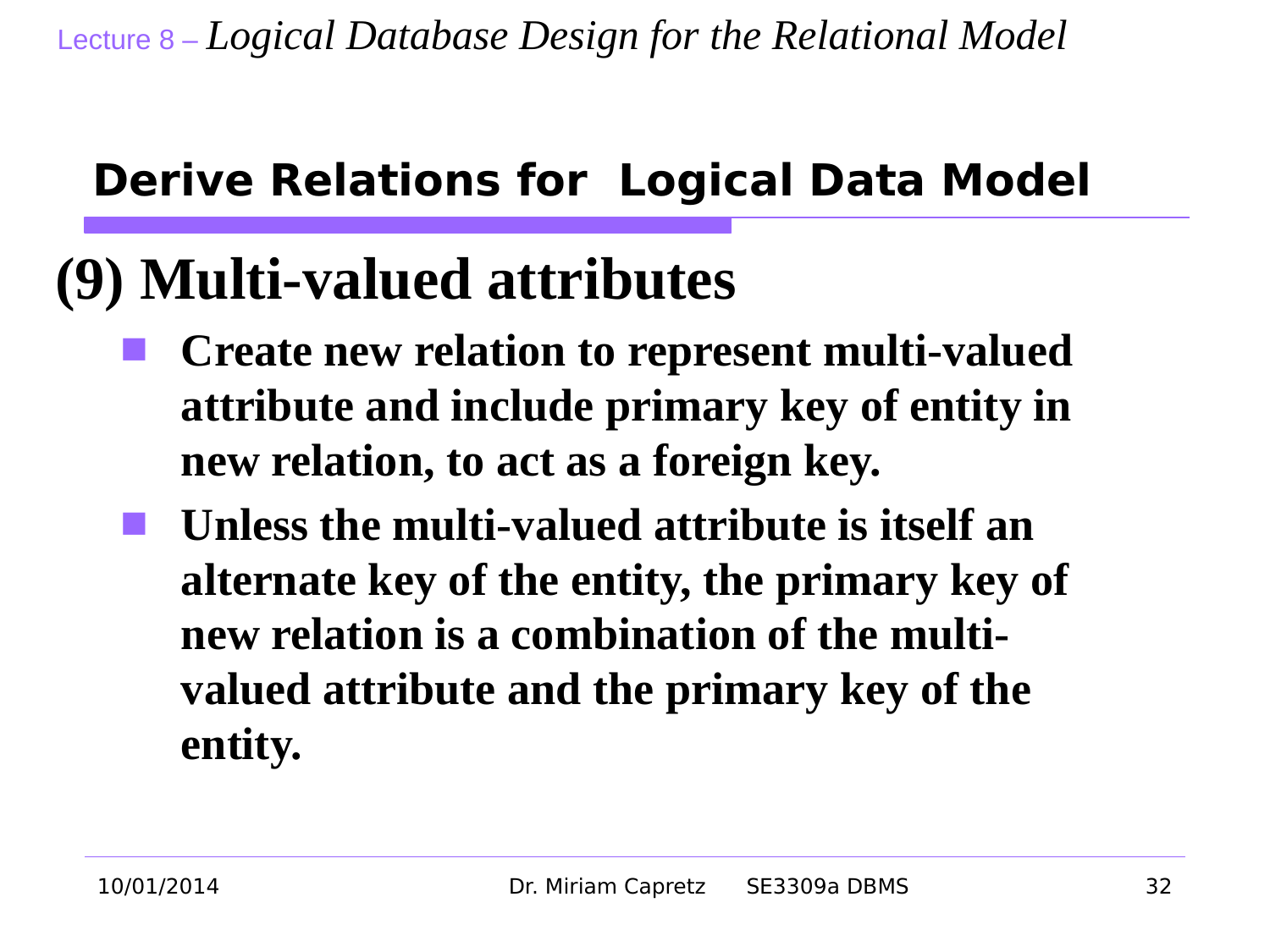

# Derive Relations for  Logical Data Model
(9) Multi-valued attributes
Create new relation to represent multi-valued attribute and include primary key of entity in new relation, to act as a foreign key.
Unless the multi-valued attribute is itself an alternate key of the entity, the primary key of new relation is a combination of the multi-valued attribute and the primary key of the entity.
10/01/2014
Dr. Miriam Capretz      SE3309a DBMS
32